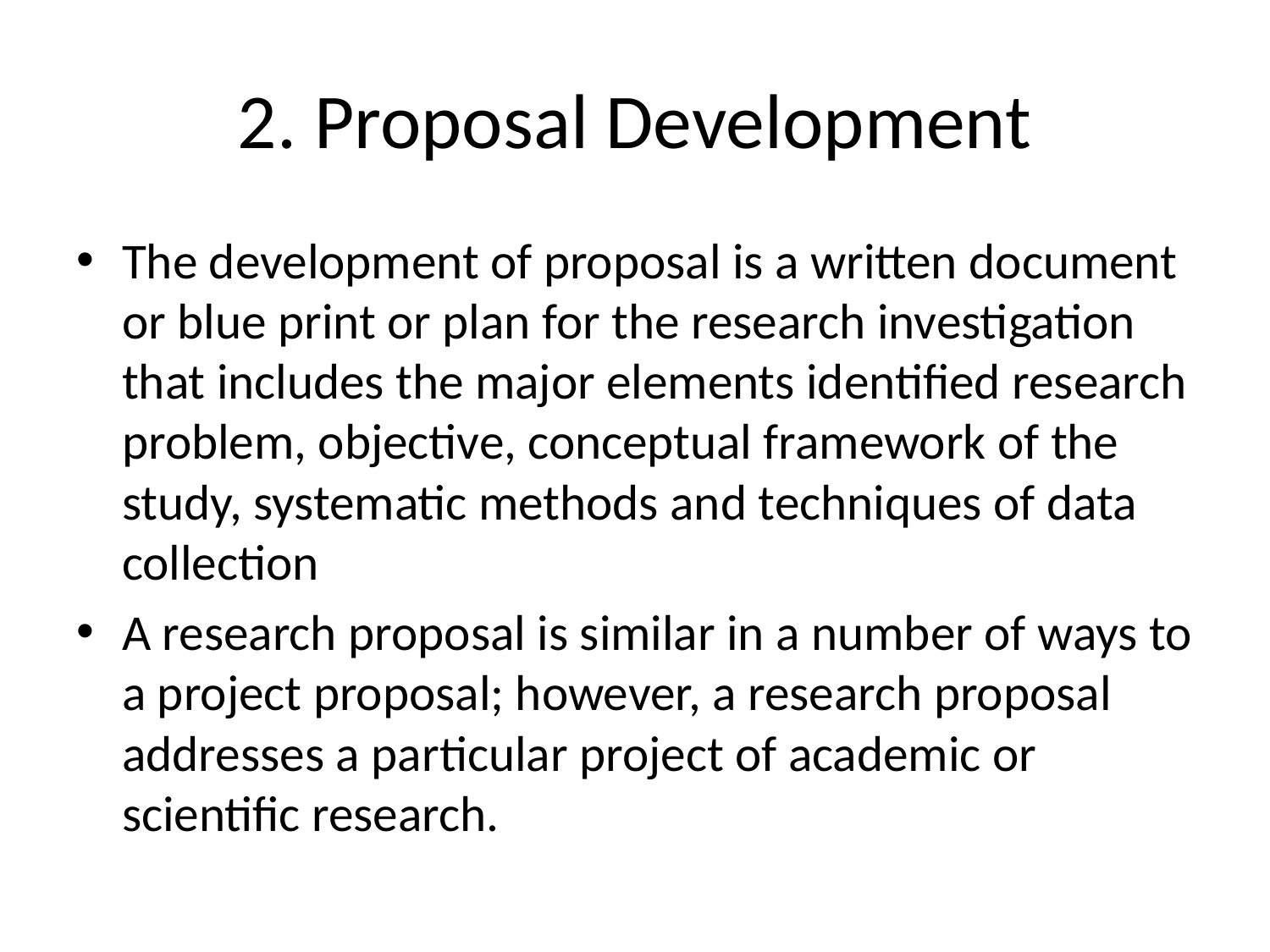

# 2. Proposal Development
The development of proposal is a written document or blue print or plan for the research investigation that includes the major elements identified research problem, objective, conceptual framework of the study, systematic methods and techniques of data collection
A research proposal is similar in a number of ways to a project proposal; however, a research proposal addresses a particular project of academic or scientific research.